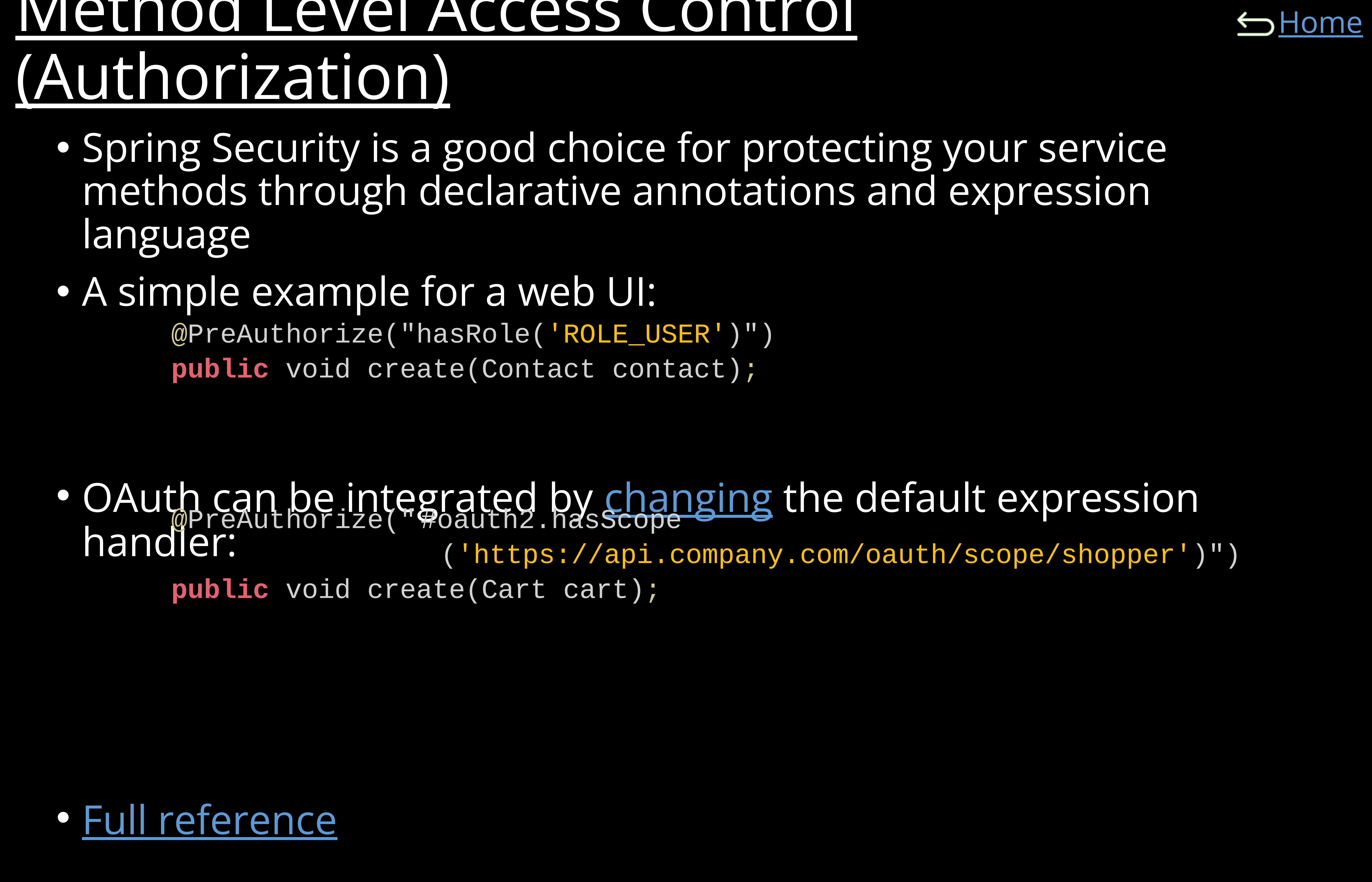

# Method Level Access Control (Authorization)
Spring Security is a good choice for protecting your service methods through declarative annotations and expression language
A simple example for a web UI:

OAuth can be integrated by changing the default expression handler:

Full reference
@PreAuthorize("hasRole('ROLE_USER')")
public void create(Contact contact);
@PreAuthorize("	#oauth2.hasScope
																	('https://api.company.com/oauth/scope/shopper')")
public void create(Cart cart);